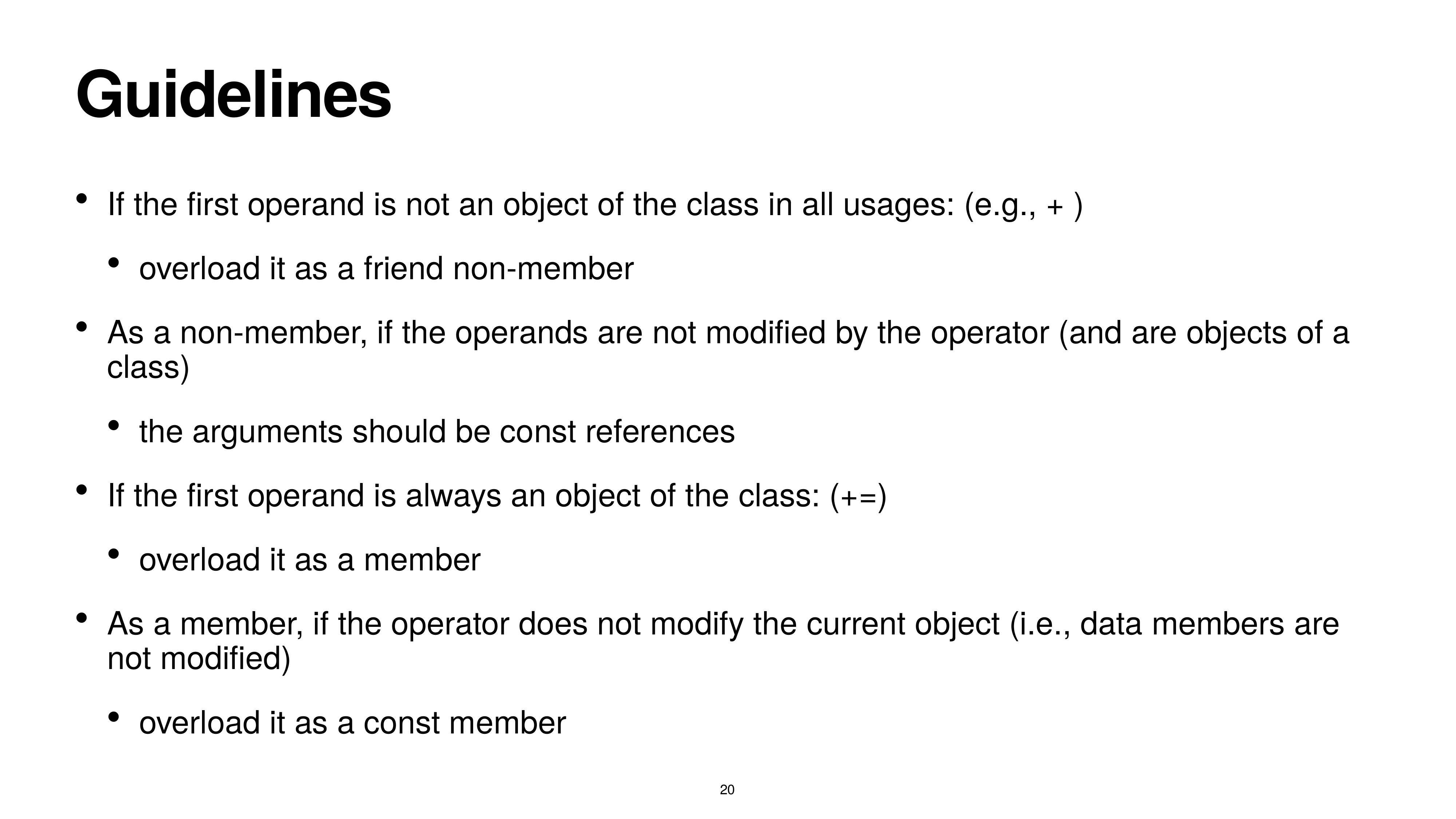

# Guidelines
If the first operand is not an object of the class in all usages: (e.g., + )
overload it as a friend non-member
As a non-member, if the operands are not modified by the operator (and are objects of a class)
the arguments should be const references
If the first operand is always an object of the class: (+=)
overload it as a member
As a member, if the operator does not modify the current object (i.e., data members are not modified)
overload it as a const member
20